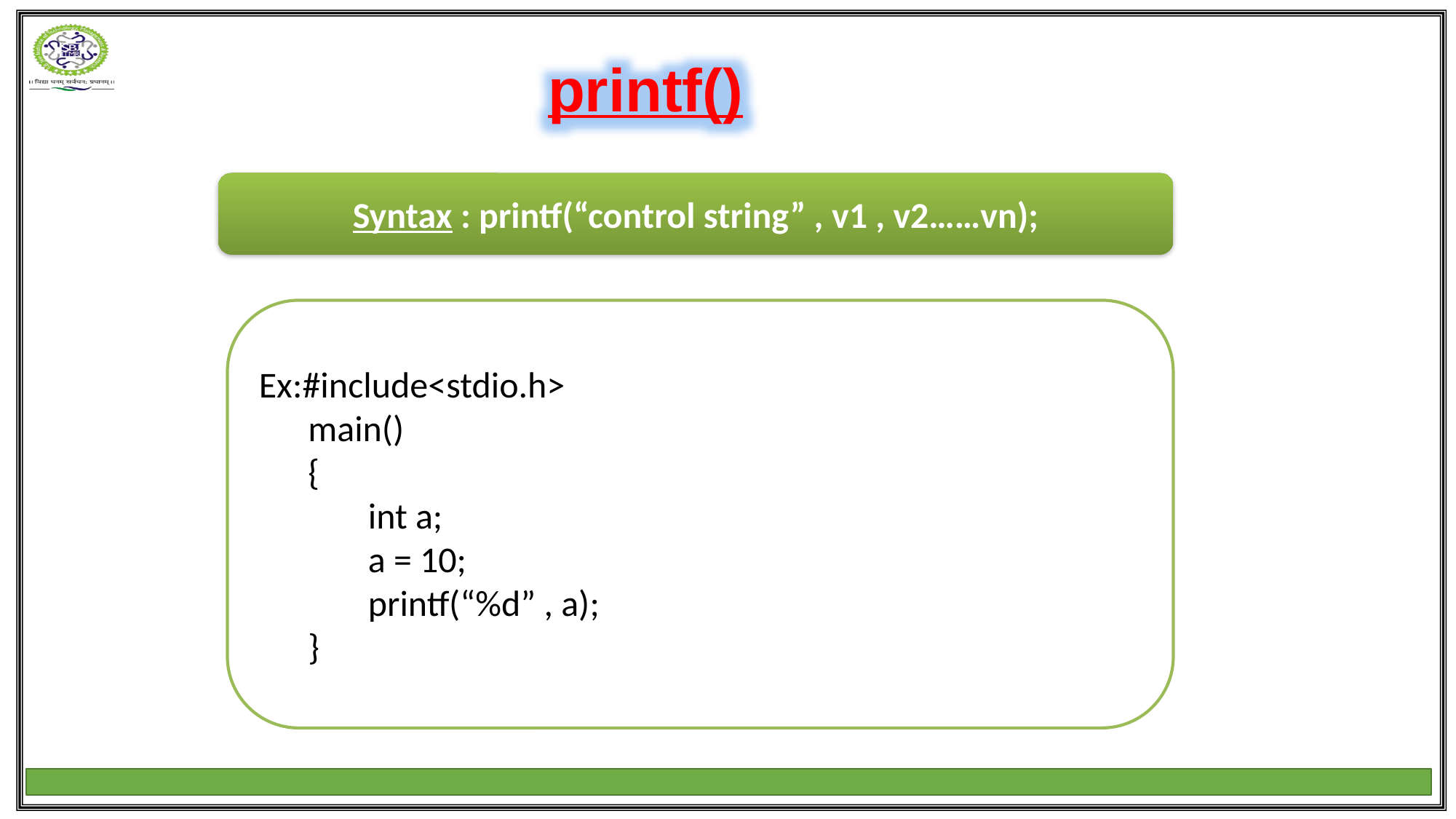

printf()
Syntax : printf(“control string” , v1 , v2……vn);
Ex:#include<stdio.h>
      main()
      {
	int a;
	a = 10;
	printf(“%d” , a);
      }